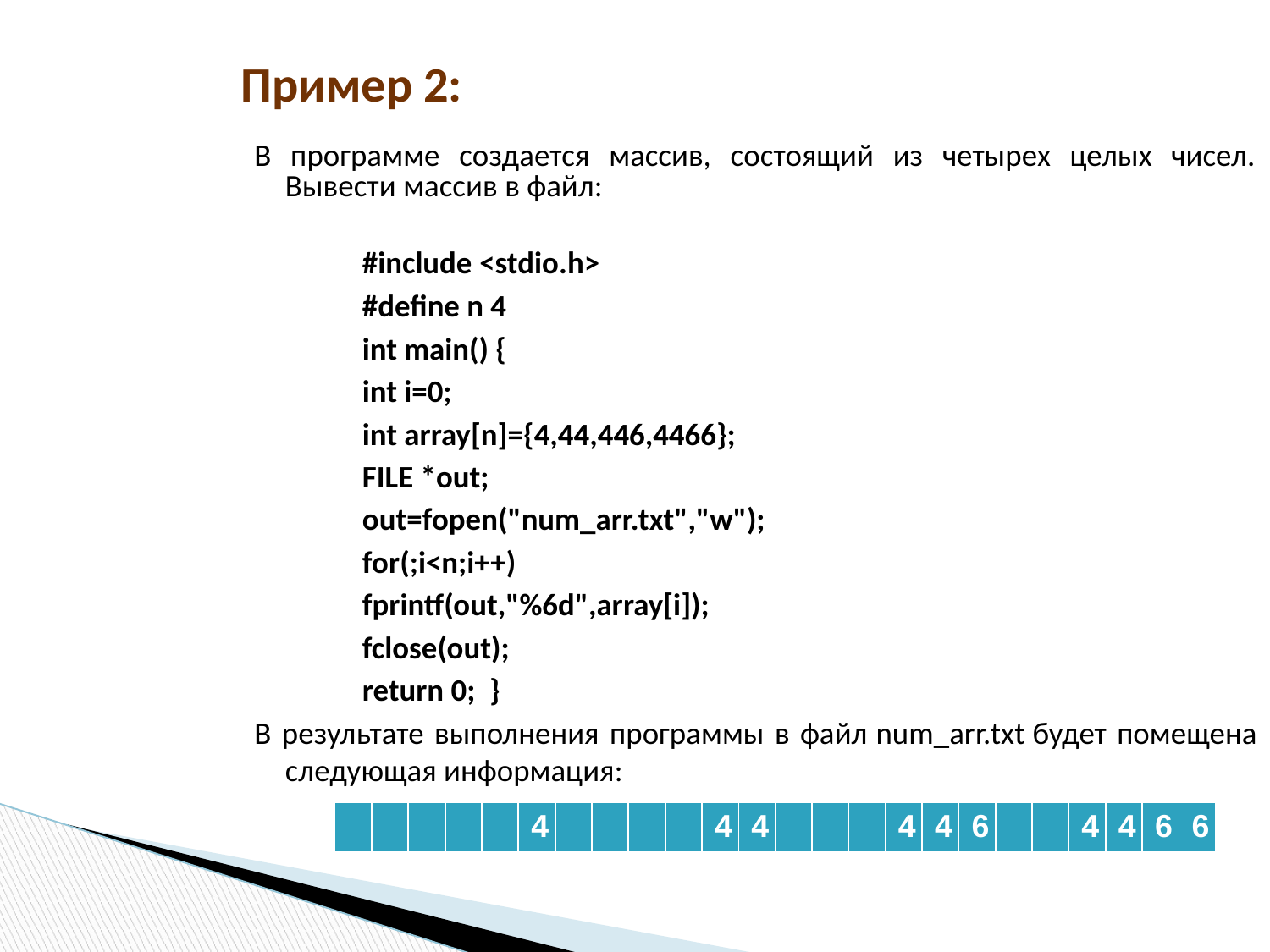

Пример 2:
В программе создается массив, состоящий из четырех целых чисел. Вывести массив в файл:

#include <stdio.h>
#define n 4
int main() {
int i=0;
int array[n]={4,44,446,4466};
FILE *out;
out=fopen("num_arr.txt","w");
for(;i<n;i++)
fprintf(out,"%6d",array[i]);
fclose(out);
return 0;  }
В результате выполнения программы в файл num_arr.txt будет помещена следующая информация:

|  |  |  |  |  | 4 |  |  |  |  | 4 | 4 |  |  |  | 4 | 4 | 6 |  |  | 4 | 4 | 6 | 6 |
| --- | --- | --- | --- | --- | --- | --- | --- | --- | --- | --- | --- | --- | --- | --- | --- | --- | --- | --- | --- | --- | --- | --- | --- |